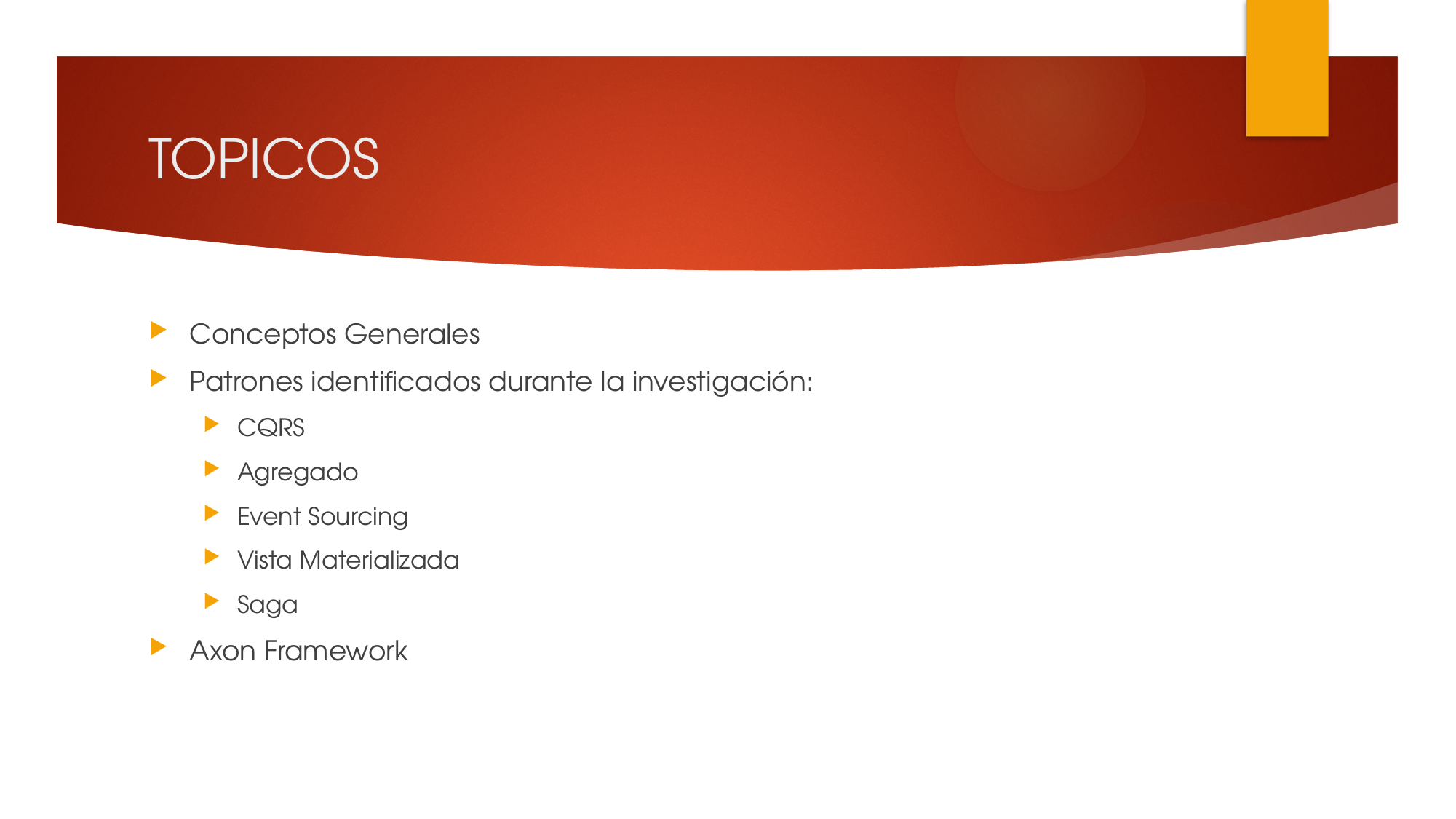

# TOPICOS
Conceptos Generales
Patrones identificados durante la investigación:
CQRS
Agregado
Event Sourcing
Vista Materializada
Saga
Axon Framework